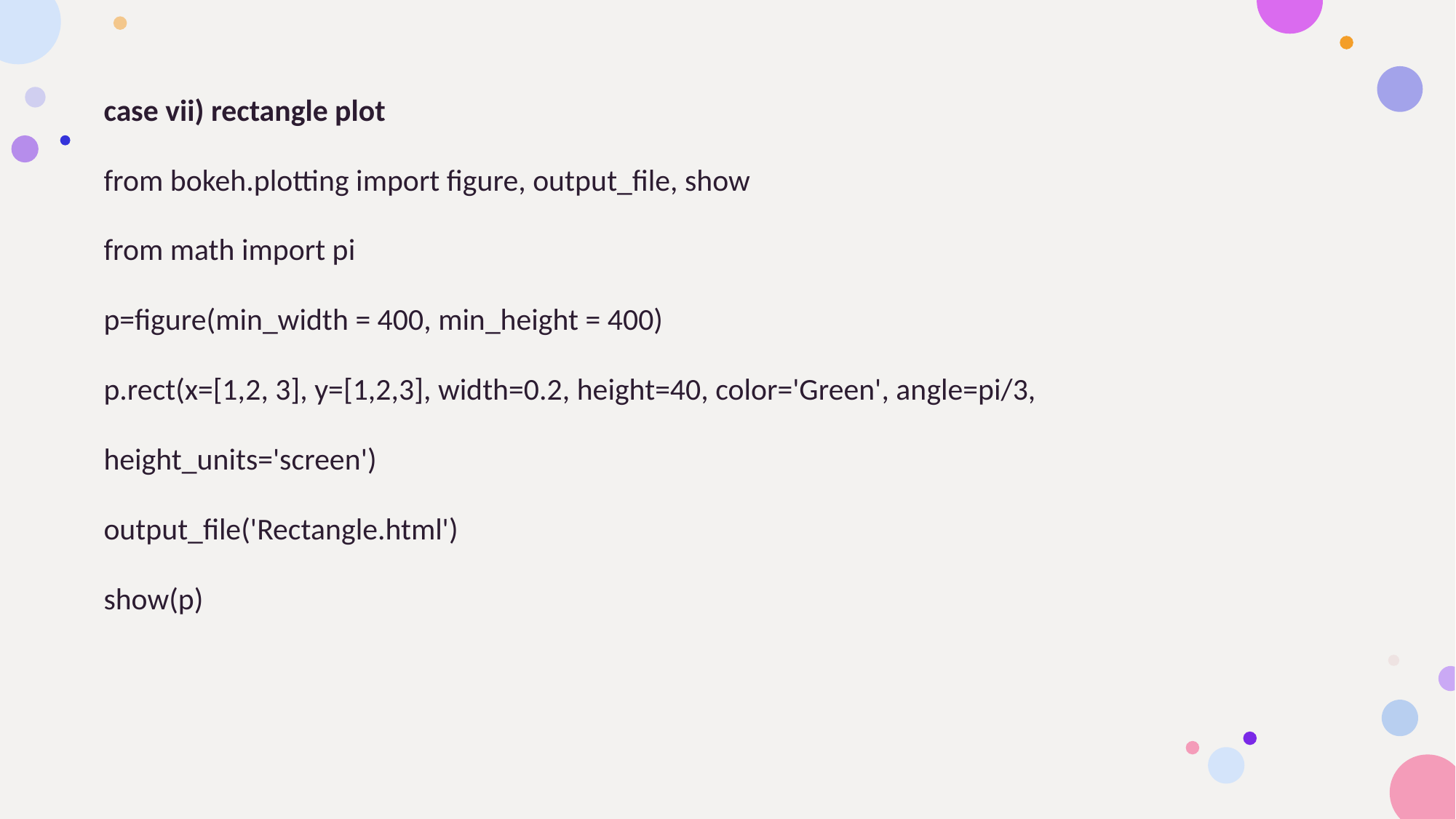

case vii) rectangle plot
from bokeh.plotting import figure, output_file, show
from math import pi
p=figure(min_width = 400, min_height = 400)
p.rect(x=[1,2, 3], y=[1,2,3], width=0.2, height=40, color='Green', angle=pi/3,
height_units='screen')
output_file('Rectangle.html')
show(p)